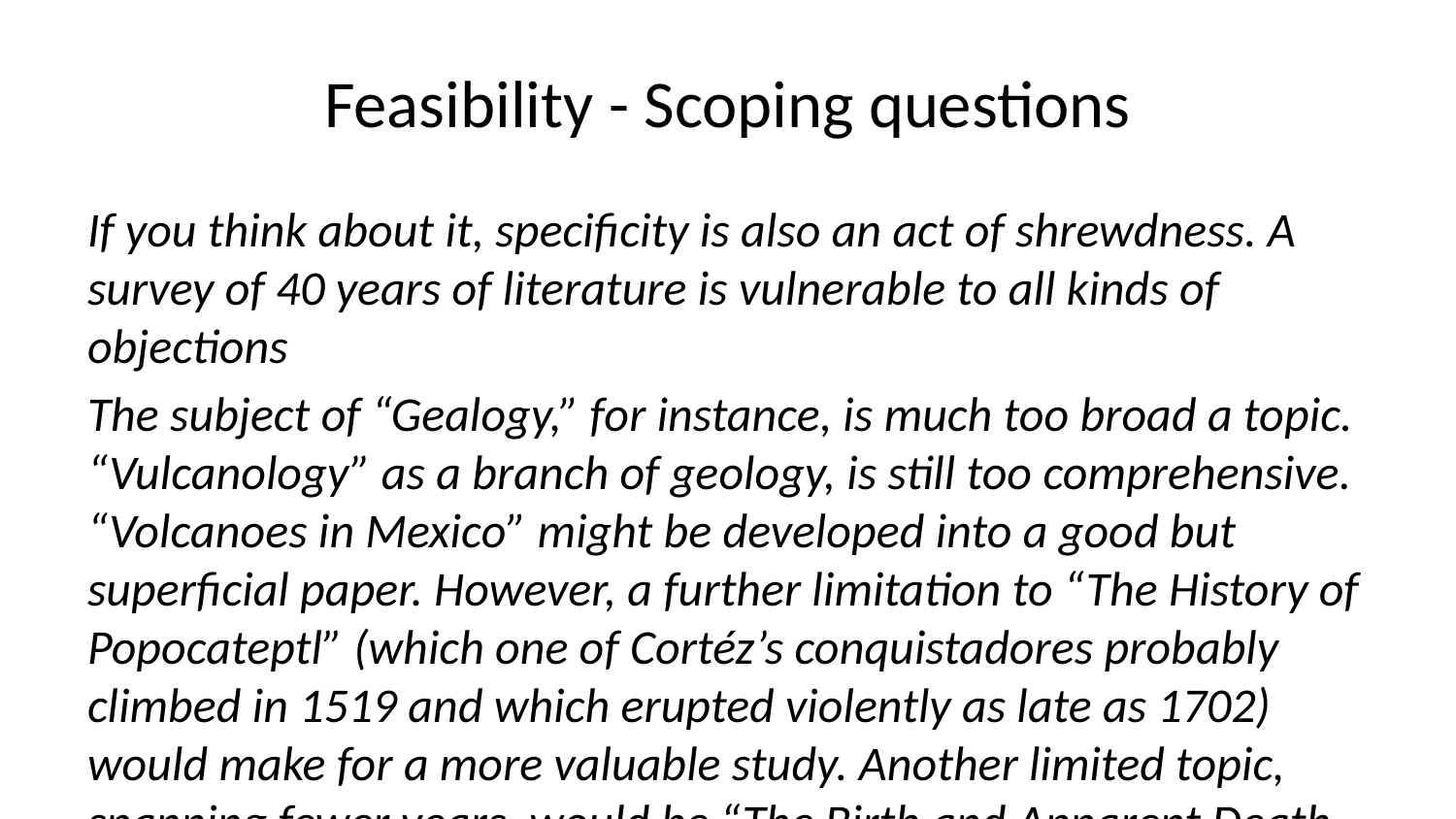

# Feasibility - Scoping questions
If you think about it, specificity is also an act of shrewdness. A survey of 40 years of literature is vulnerable to all kinds of objections
The subject of “Gealogy,” for instance, is much too broad a topic. “Vulcanology” as a branch of geology, is still too comprehensive. “Volcanoes in Mexico” might be developed into a good but superficial paper. However, a further limitation to “The History of Popocateptl” (which one of Cortéz’s conquistadores probably climbed in 1519 and which erupted violently as late as 1702) would make for a more valuable study. Another limited topic, spanning fewer years, would be “The Birth and Apparent Death of Paricutin”
Here, I would suggest the last topic, but only if the [PhD] candidate really says all there is to say about that damned volcano.
-Eco, 1977
Limit the geography or time-periods of the study.
Study less outcomes.
Use a simpler method.
Stratify fewer variables.